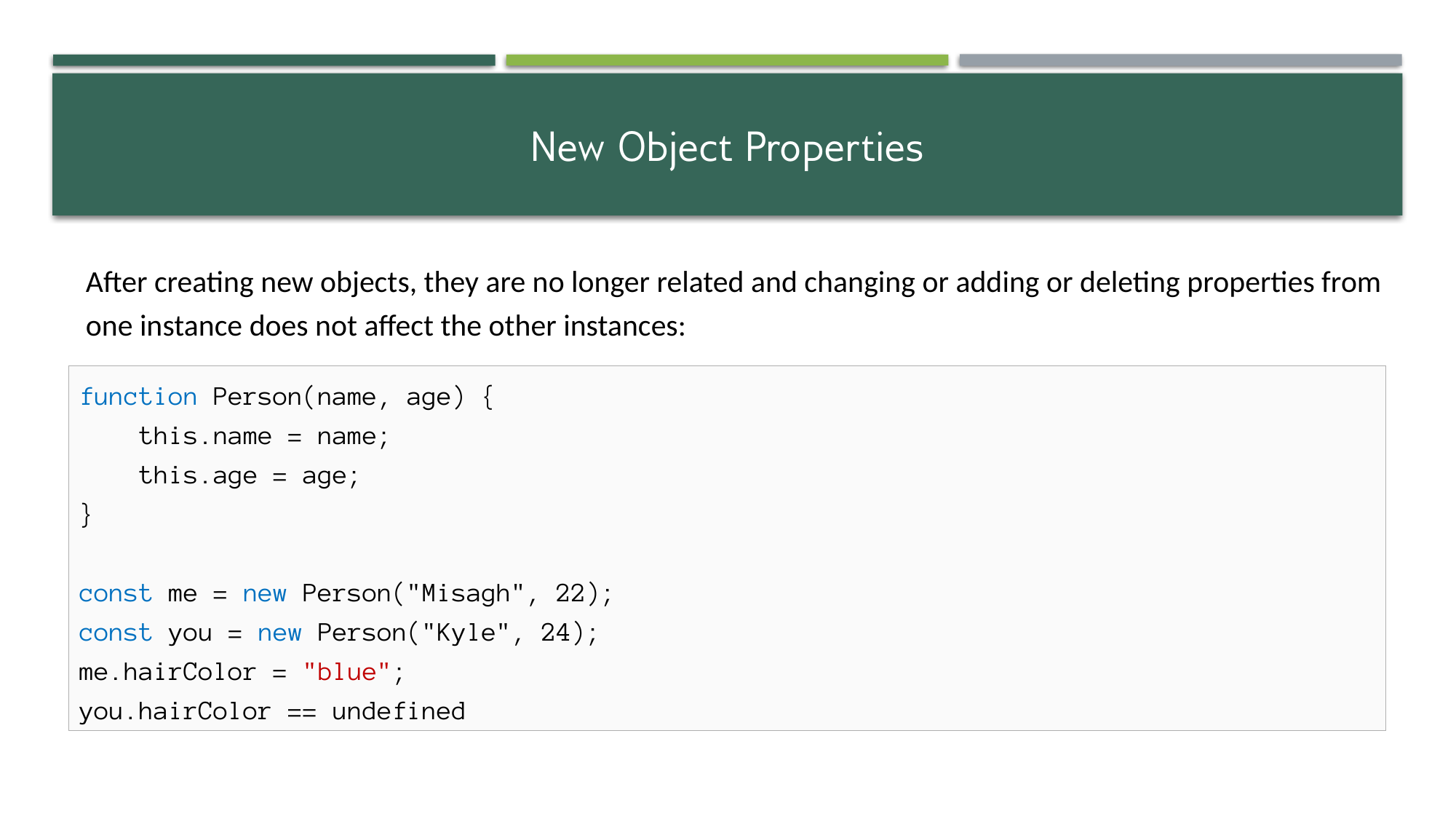

# New Object Properties
After creating new objects, they are no longer related and changing or adding or deleting properties from
one instance does not affect the other instances:
function Person(name, age) {
    this.name = name;
    this.age = age;
}

const me = new Person("Misagh", 22);
const you = new Person("Kyle", 24);
me.hairColor = "blue";
you.hairColor == undefined